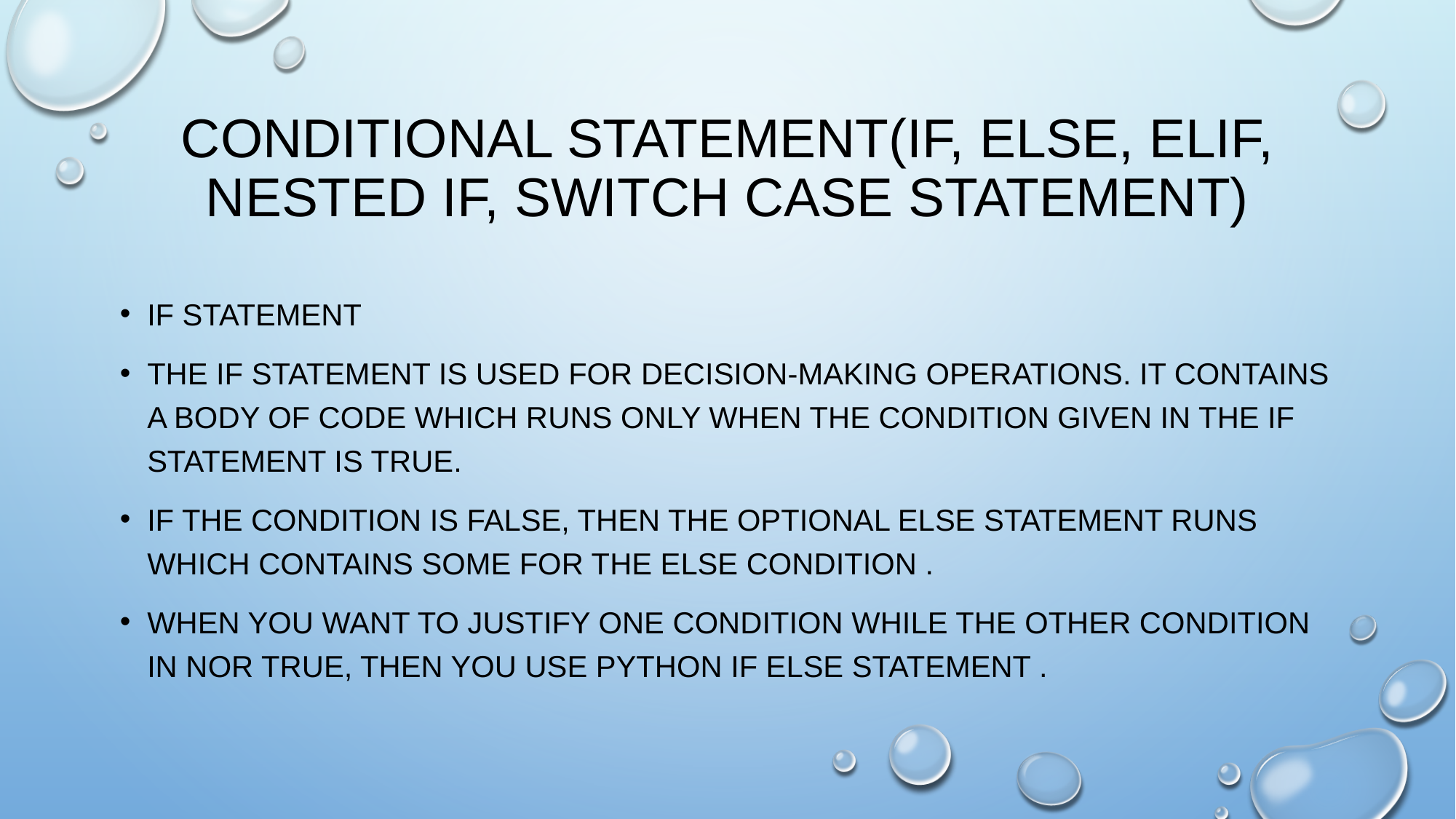

# Conditional statement(if, else, elif, nested if, switch case statement)
If statement
The if statement is used for decision-making operations. It contains a body of code which runs only when the condition given in the if statement is true.
If the condition is false, then the optional else statement runs which contains some for the else condition .
When you want to justify one condition while the other condition in nor true, then you use python if else statement .